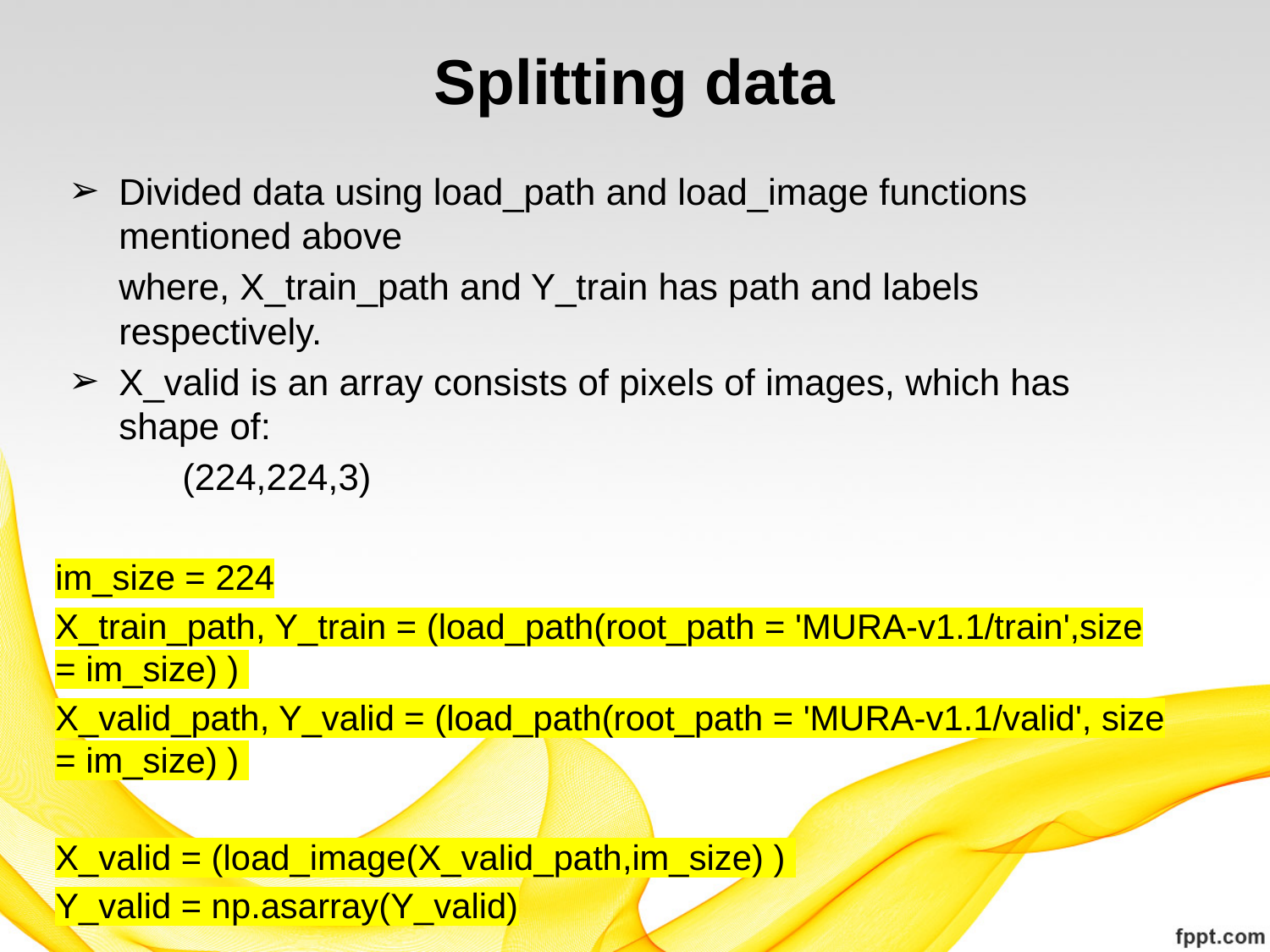

# Splitting data
Divided data using load_path and load_image functions mentioned above
where, X_train_path and Y_train has path and labels respectively.
X_valid is an array consists of pixels of images, which has shape of:
(224,224,3)

im_size = 224
X_train_path, Y_train = (load_path(root_path = 'MURA-v1.1/train',size = im_size) )
X_valid_path, Y_valid = (load_path(root_path = 'MURA-v1.1/valid', size = im_size) )

X_valid = (load_image(X_valid_path,im_size) )
Y_valid = np.asarray(Y_valid)